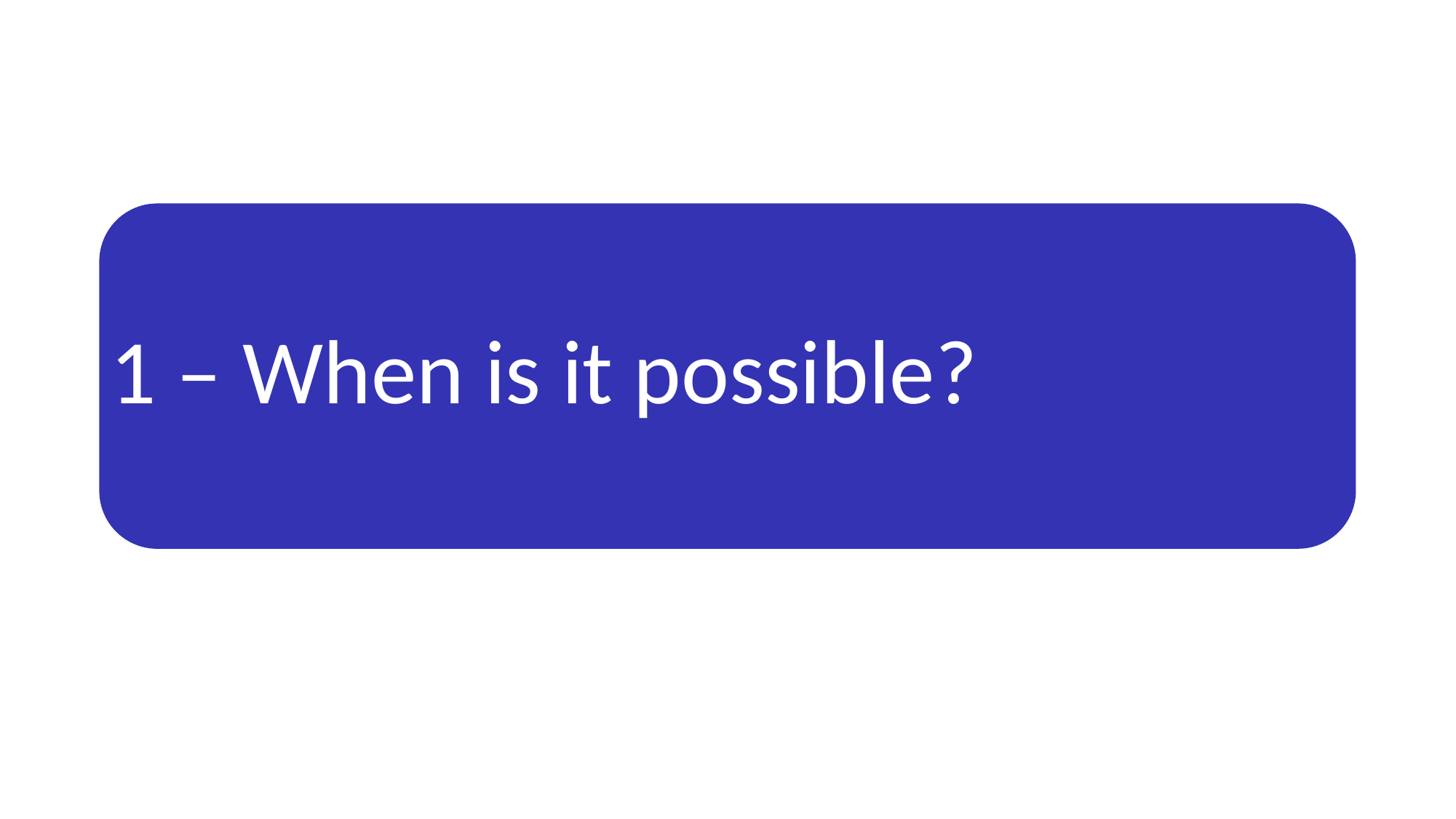

# 1 – When is it possible?